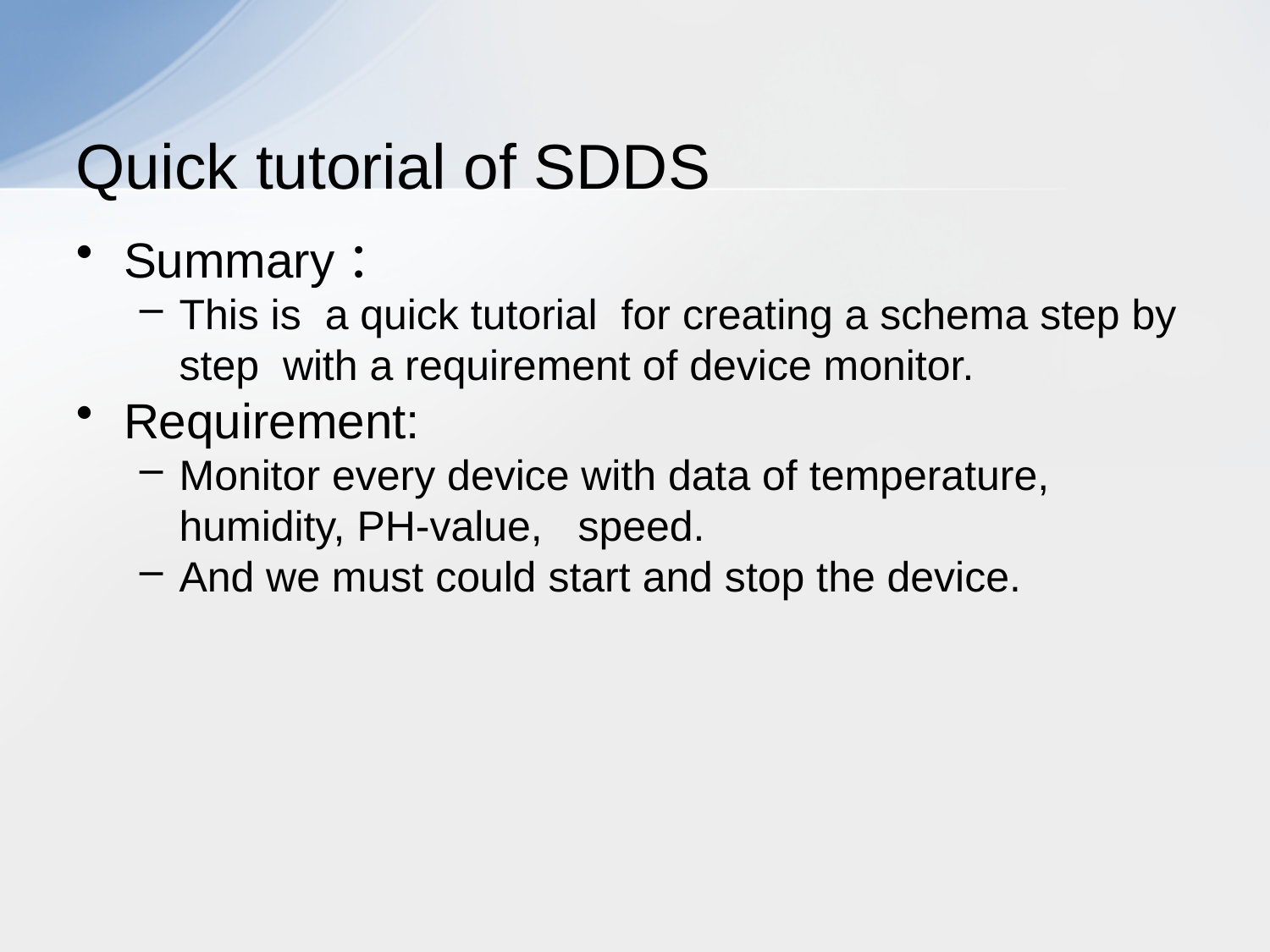

# Quick tutorial of SDDS
Summary：
This is  a quick tutorial  for creating a schema step by step  with a requirement of device monitor.
Requirement:
Monitor every device with data of temperature, humidity, PH-value,   speed.
And we must could start and stop the device.